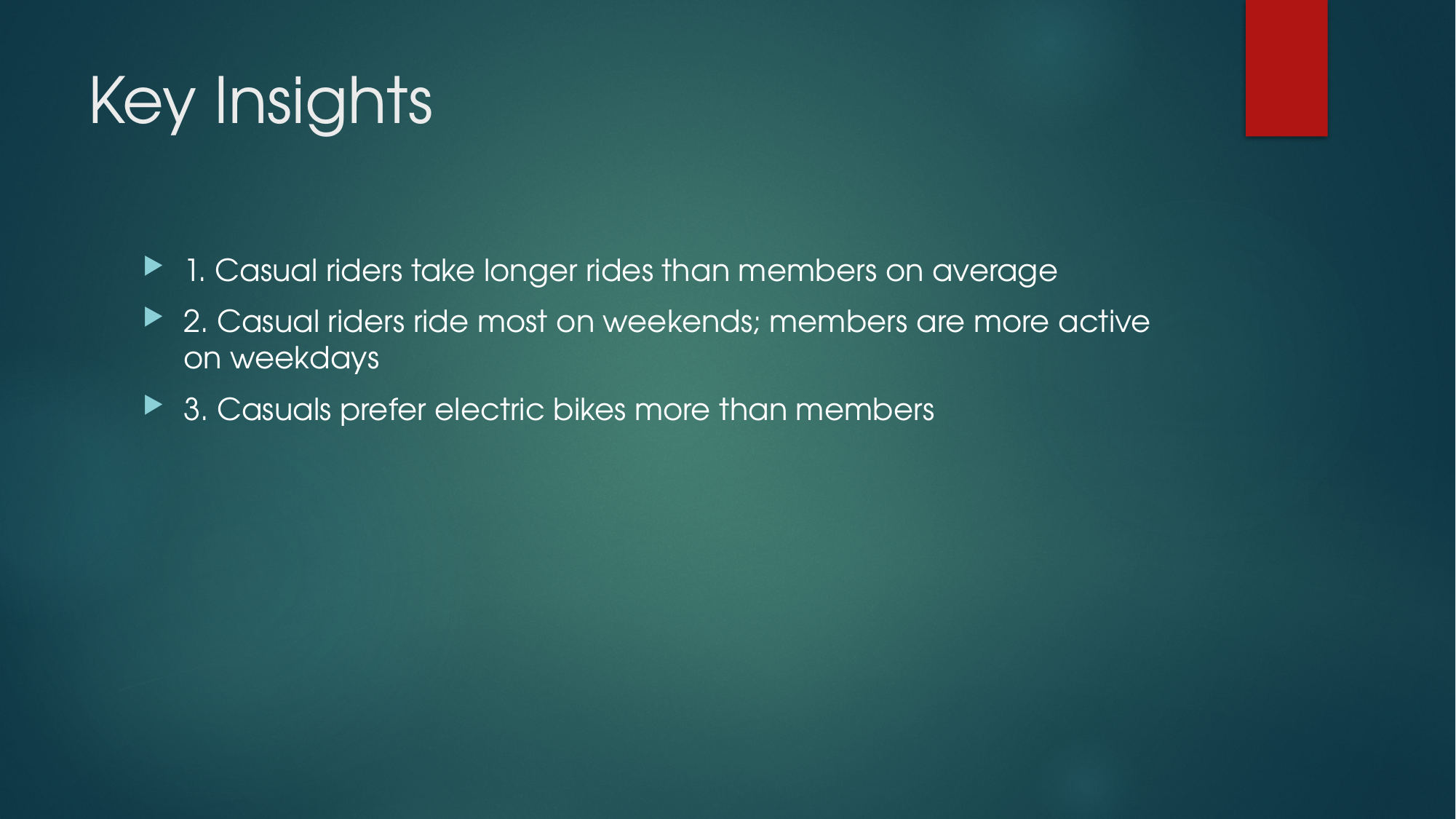

# Key Insights
1. Casual riders take longer rides than members on average
2. Casual riders ride most on weekends; members are more active on weekdays
3. Casuals prefer electric bikes more than members